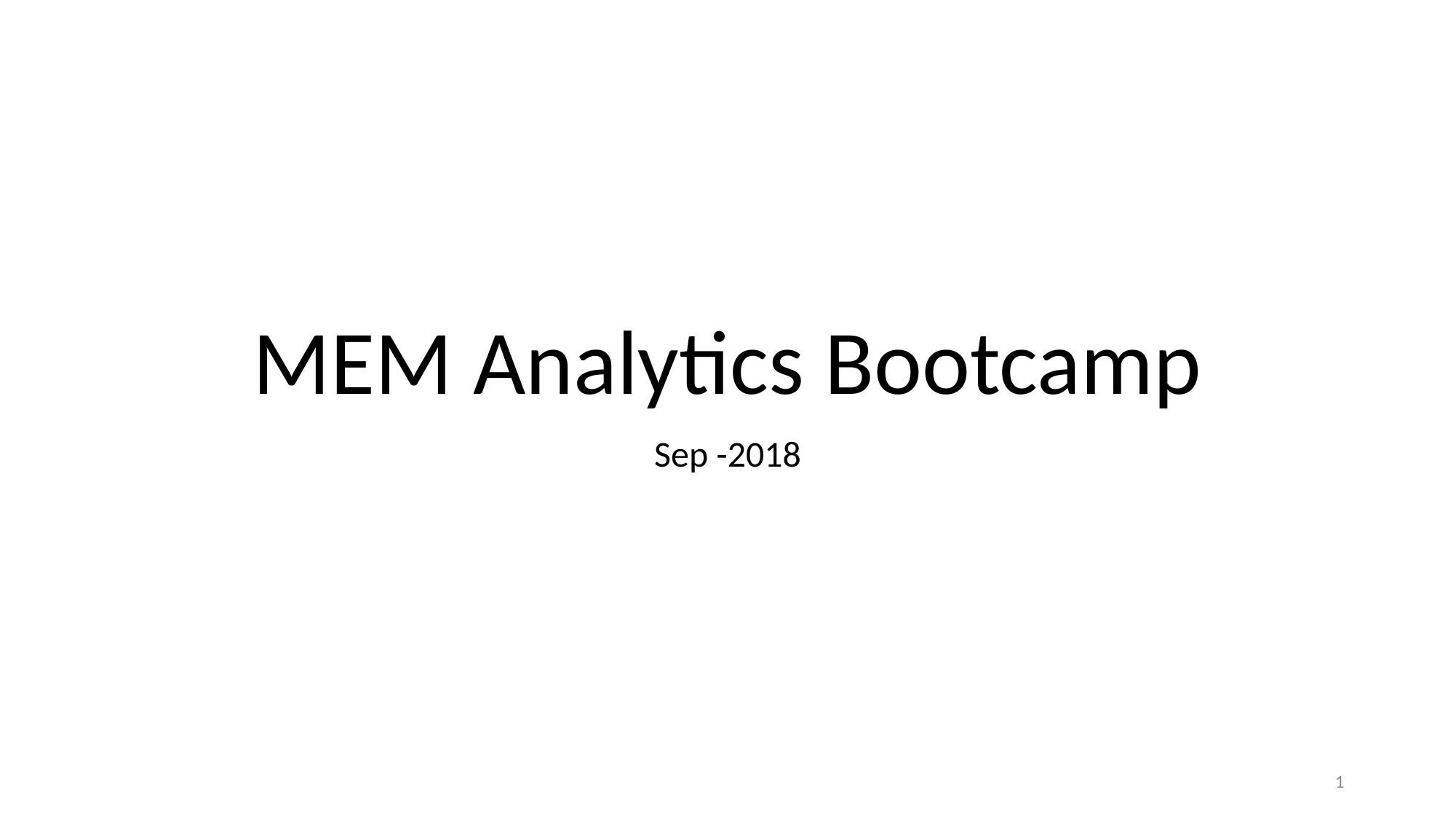

# MEM Analytics Bootcamp
Sep -2018
1